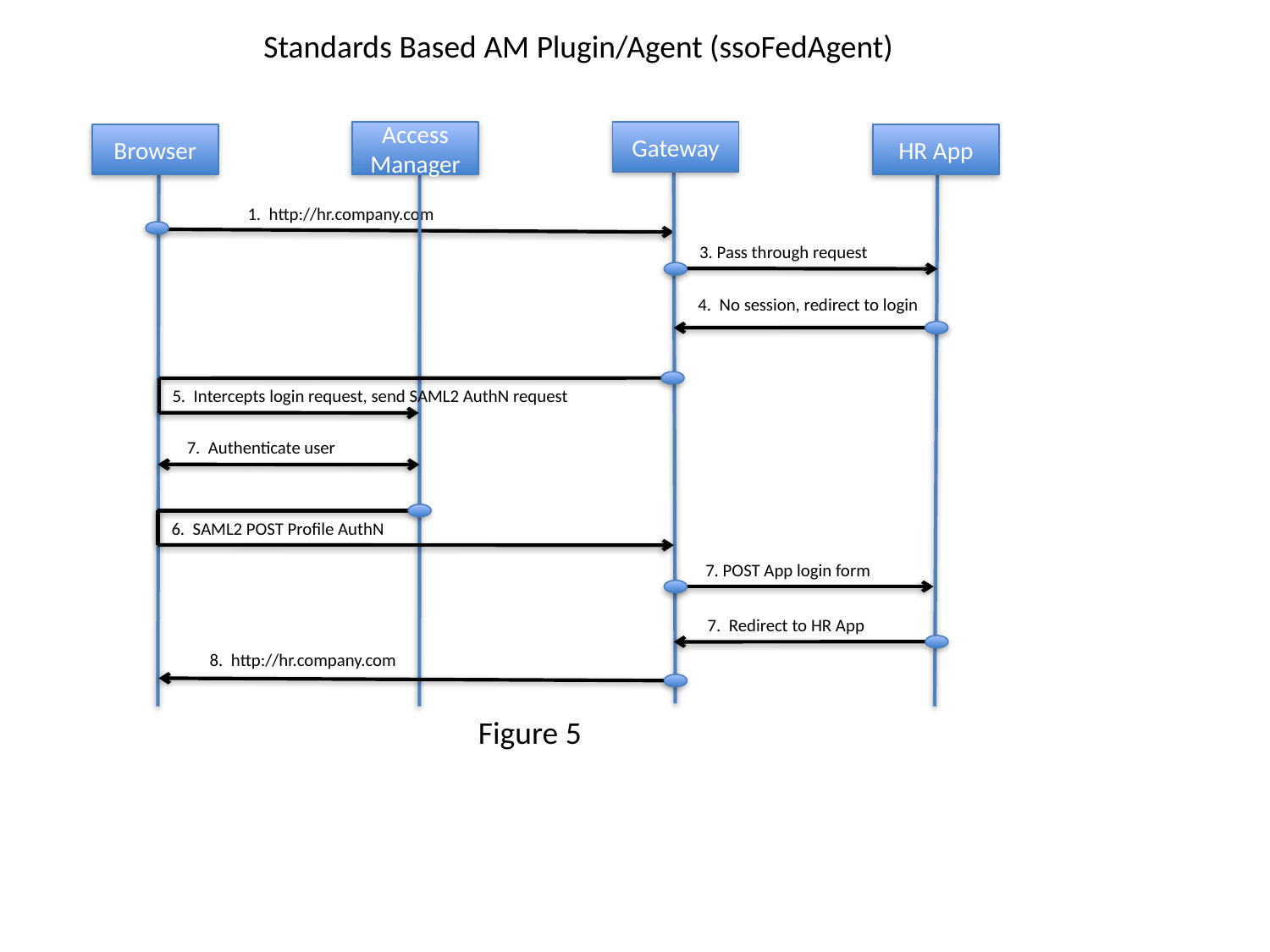

Standards Based AM Plugin/Agent (ssoFedAgent)
Access
Manager
Gateway
Browser
HR App
1.  http://hr.company.com

3. Pass through request

4.  No session, redirect to login

5.  Intercepts login request, send SAML2 AuthN request
7.  Authenticate user

6.  SAML2 POST Profile AuthN
7. POST App login form

7.  Redirect to HR App

    8.  http://hr.company.com

Figure 5